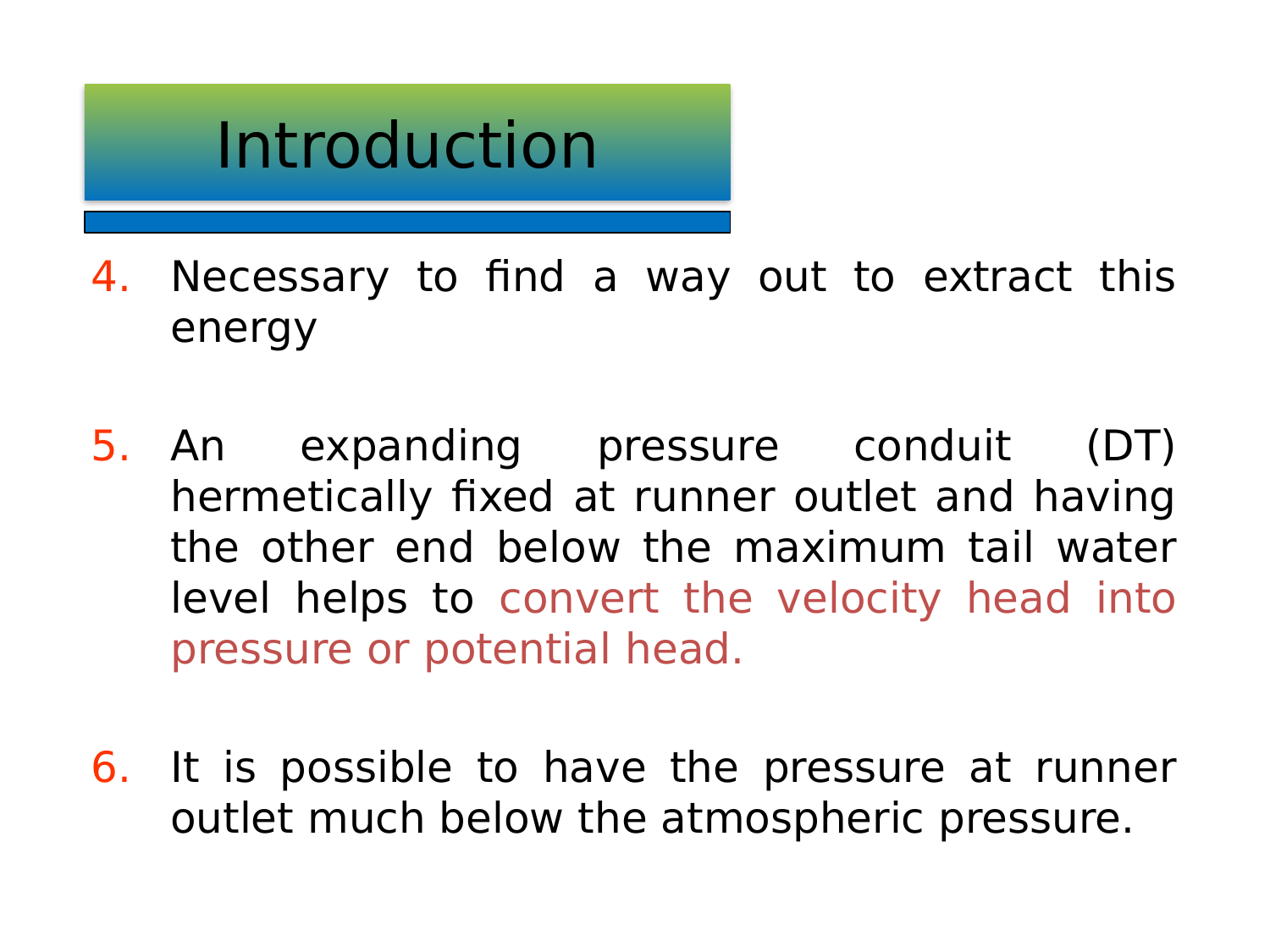

Introduction

Necessary to find a way out to extract this energy

An expanding pressure conduit (DT) hermetically fixed at runner outlet and having the other end below the maximum tail water level helps to convert the velocity head into pressure or potential head.

It is possible to have the pressure at runner outlet much below the atmospheric pressure.